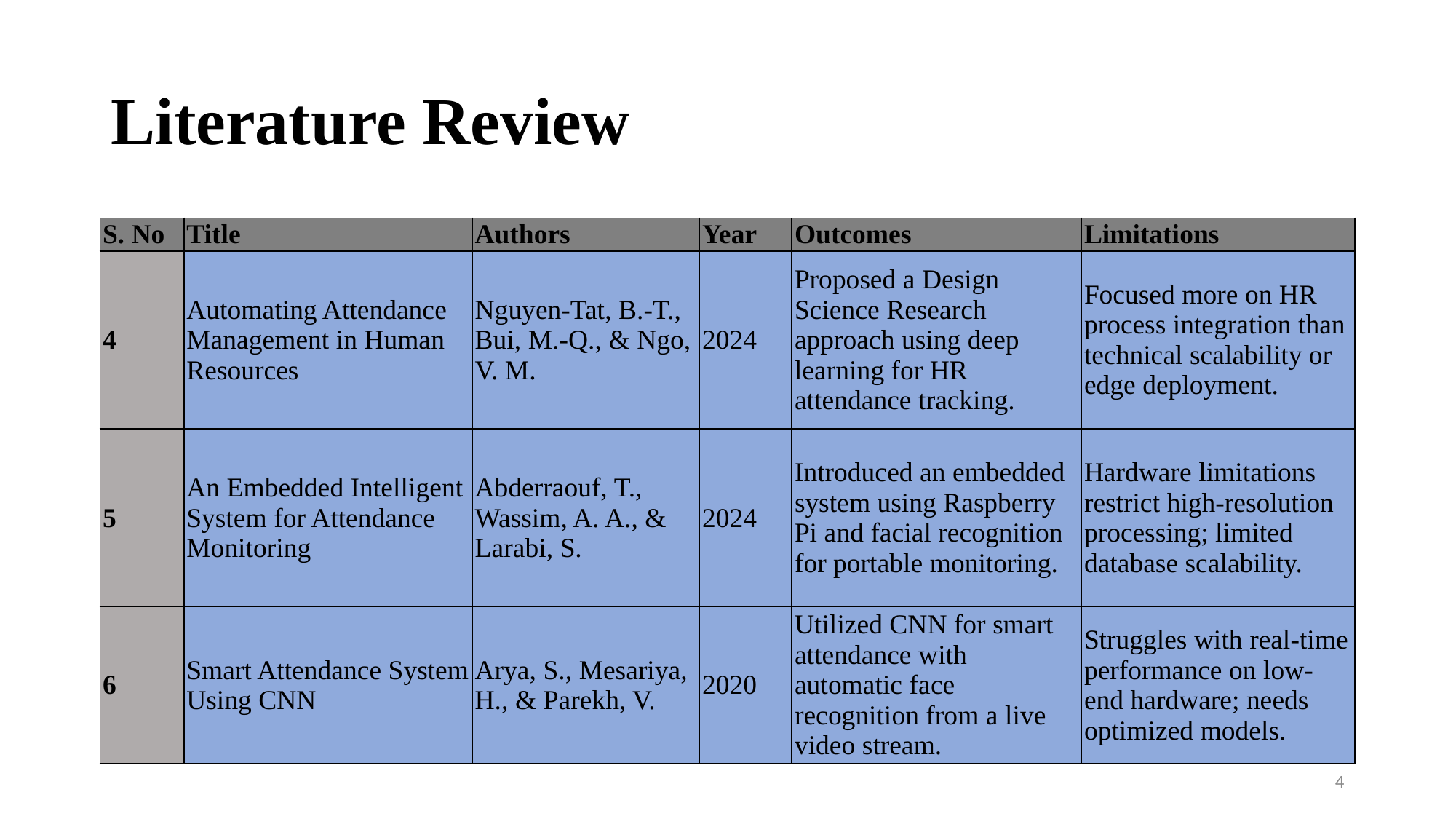

# Literature Review
| S. No | Title | Authors | Year | Outcomes | Limitations |
| --- | --- | --- | --- | --- | --- |
| 4 | Automating Attendance Management in Human Resources | Nguyen-Tat, B.-T., Bui, M.-Q., & Ngo, V. M. | 2024 | Proposed a Design Science Research approach using deep learning for HR attendance tracking. | Focused more on HR process integration than technical scalability or edge deployment. |
| 5 | An Embedded Intelligent System for Attendance Monitoring | Abderraouf, T., Wassim, A. A., & Larabi, S. | 2024 | Introduced an embedded system using Raspberry Pi and facial recognition for portable monitoring. | Hardware limitations restrict high-resolution processing; limited database scalability. |
| 6 | Smart Attendance System Using CNN | Arya, S., Mesariya, H., & Parekh, V. | 2020 | Utilized CNN for smart attendance with automatic face recognition from a live video stream. | Struggles with real-time performance on low-end hardware; needs optimized models. |
4